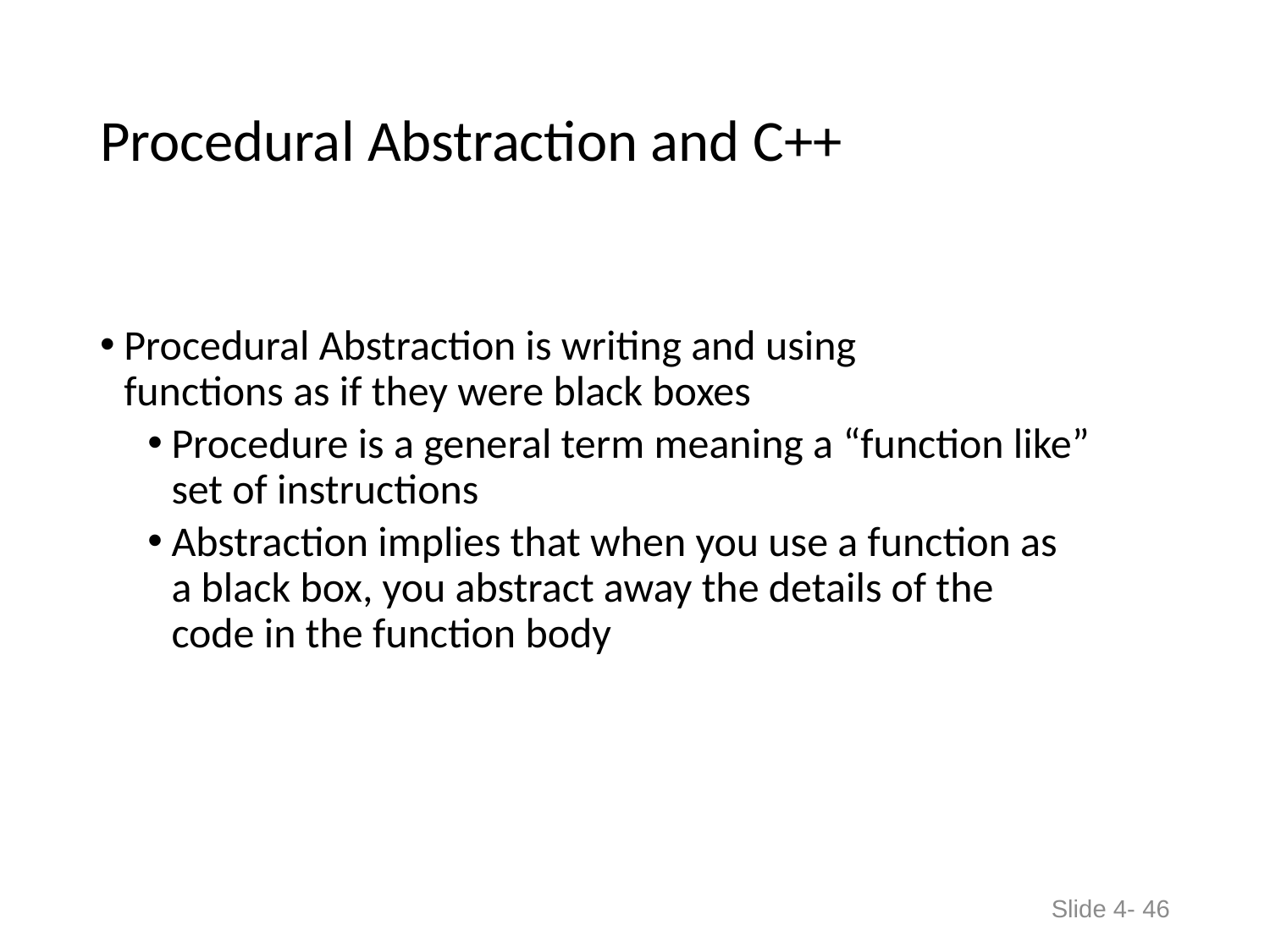

# Procedural Abstraction and C++

Procedural Abstraction is writing and using
functions as if they were black boxes
Procedure is a general term meaning a “function like”
set of instructions
Abstraction implies that when you use a function as
a black box, you abstract away the details of the
code in the function body
Slide 4- 46